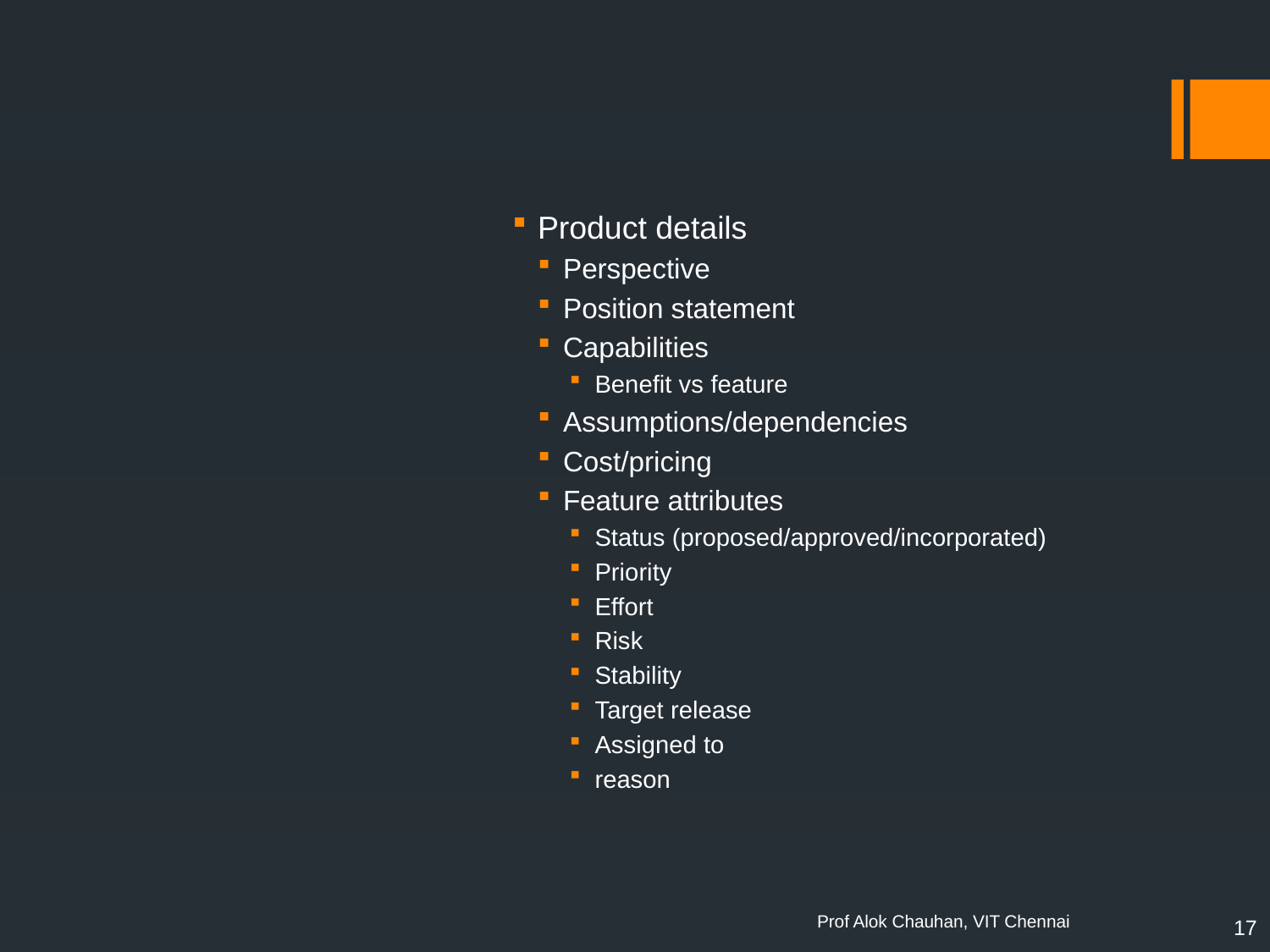

Product details
Perspective
Position statement
Capabilities
Benefit vs feature
Assumptions/dependencies
Cost/pricing
Feature attributes
Status (proposed/approved/incorporated)
Priority
Effort
Risk
Stability
Target release
Assigned to
reason

17
Prof Alok Chauhan, VIT Chennai